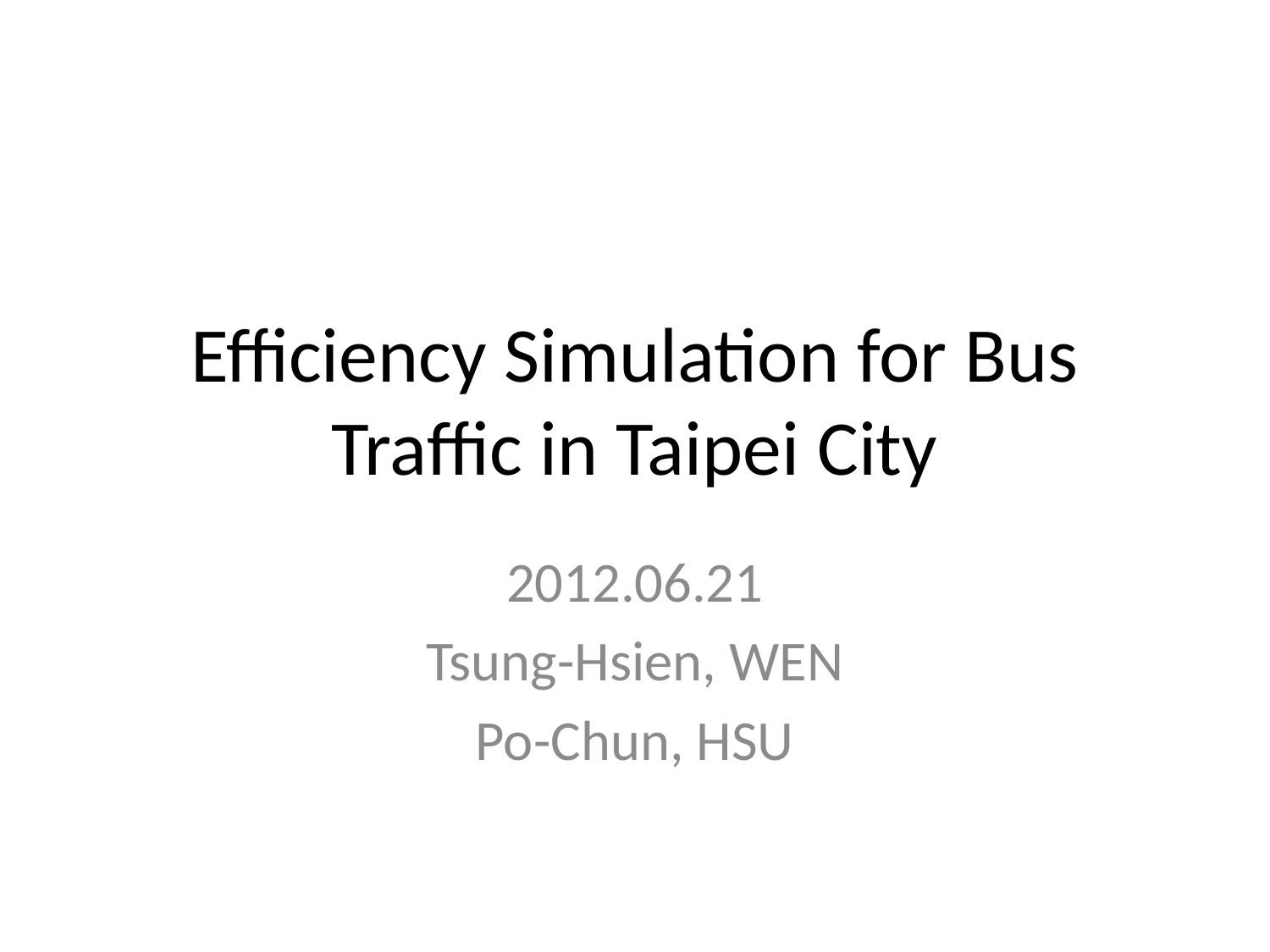

# Efficiency Simulation for Bus Traffic in Taipei City
2012.06.21
Tsung-Hsien, WEN
Po-Chun, HSU